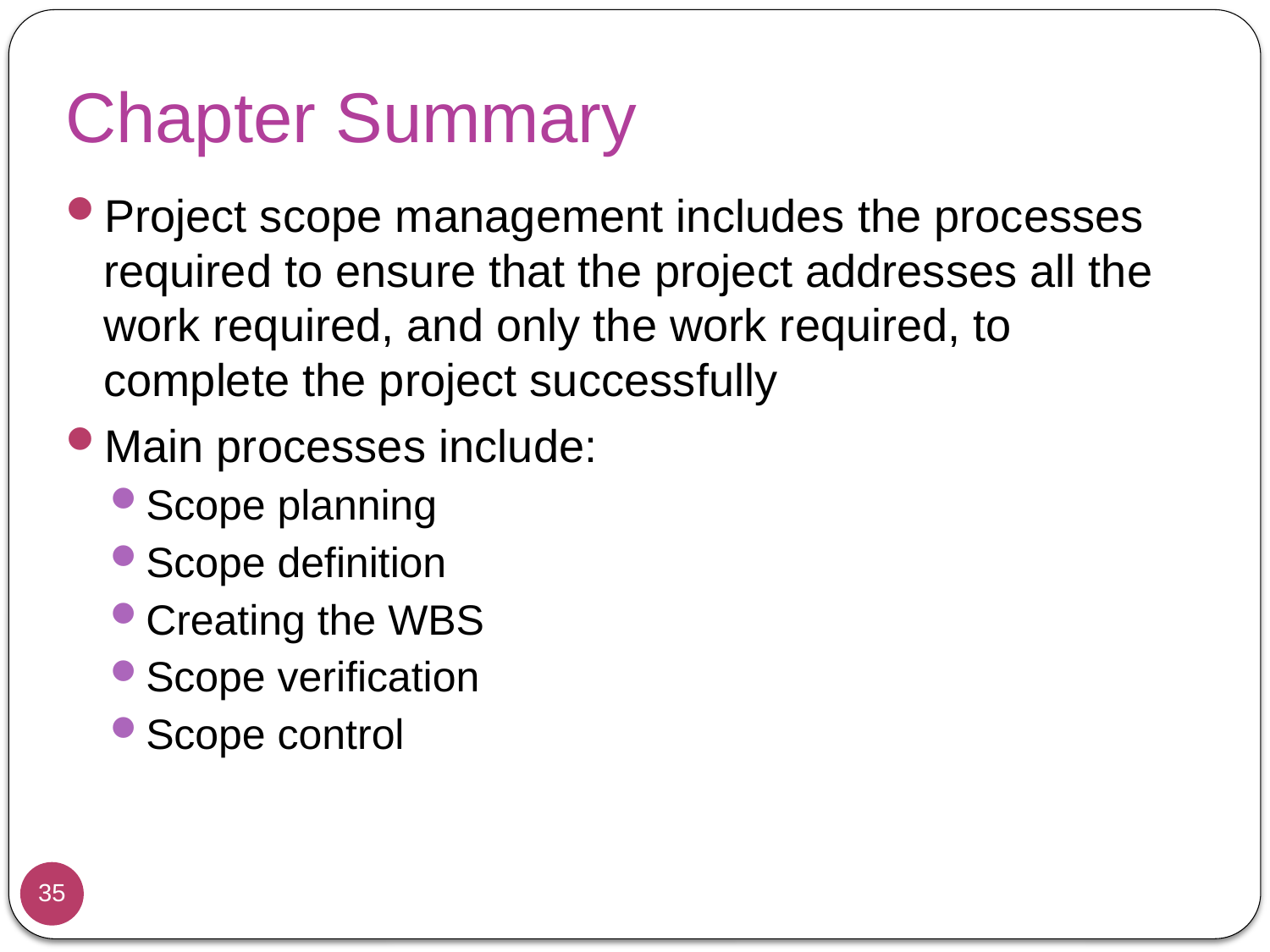

# Chapter Summary
Project scope management includes the processes required to ensure that the project addresses all the work required, and only the work required, to complete the project successfully
Main processes include:
Scope planning
Scope definition
Creating the WBS
Scope verification
Scope control
35